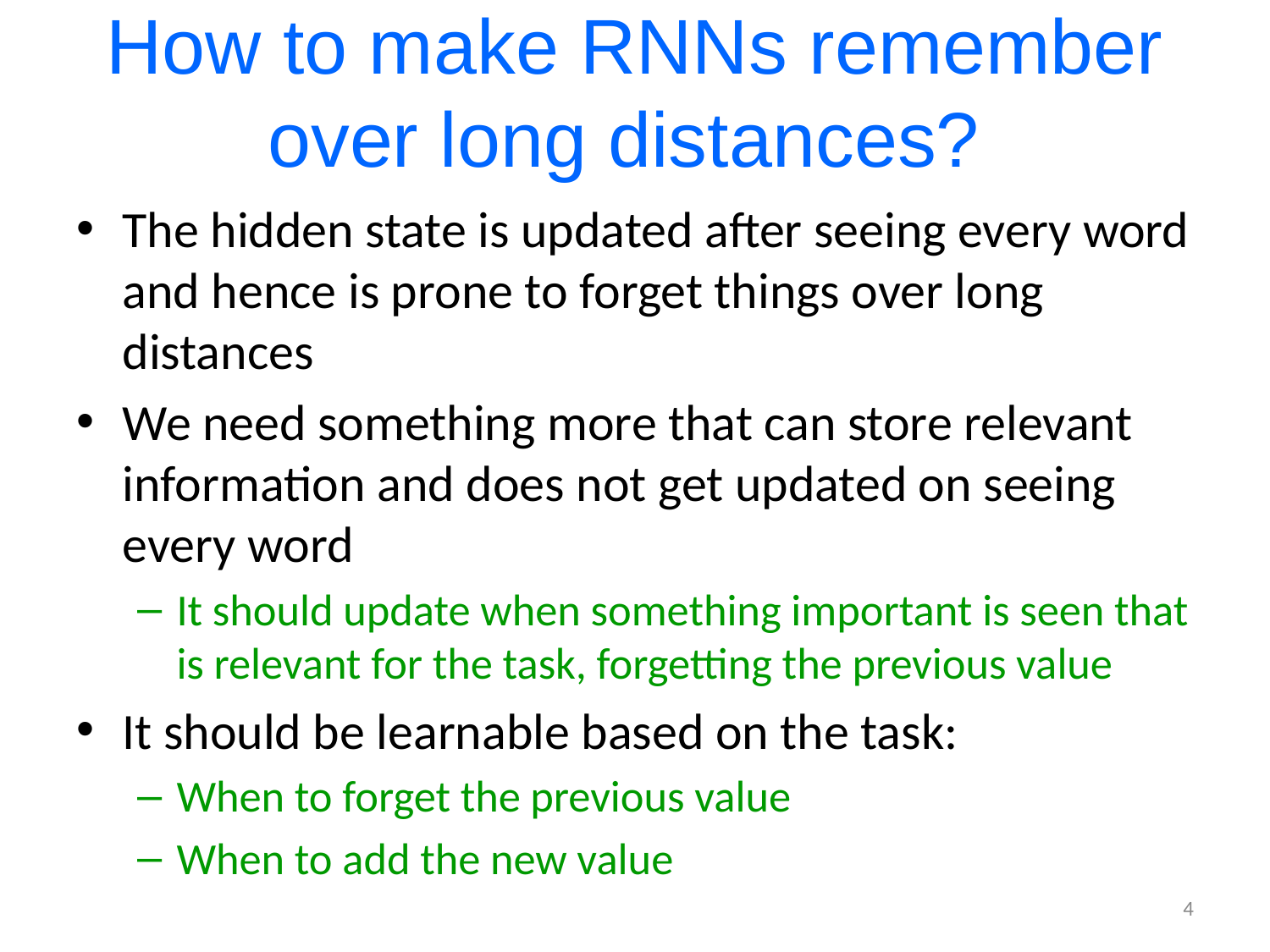

# How to make RNNs remember over long distances?
The hidden state is updated after seeing every word and hence is prone to forget things over long distances
We need something more that can store relevant information and does not get updated on seeing every word
It should update when something important is seen that is relevant for the task, forgetting the previous value
It should be learnable based on the task:
When to forget the previous value
When to add the new value
4